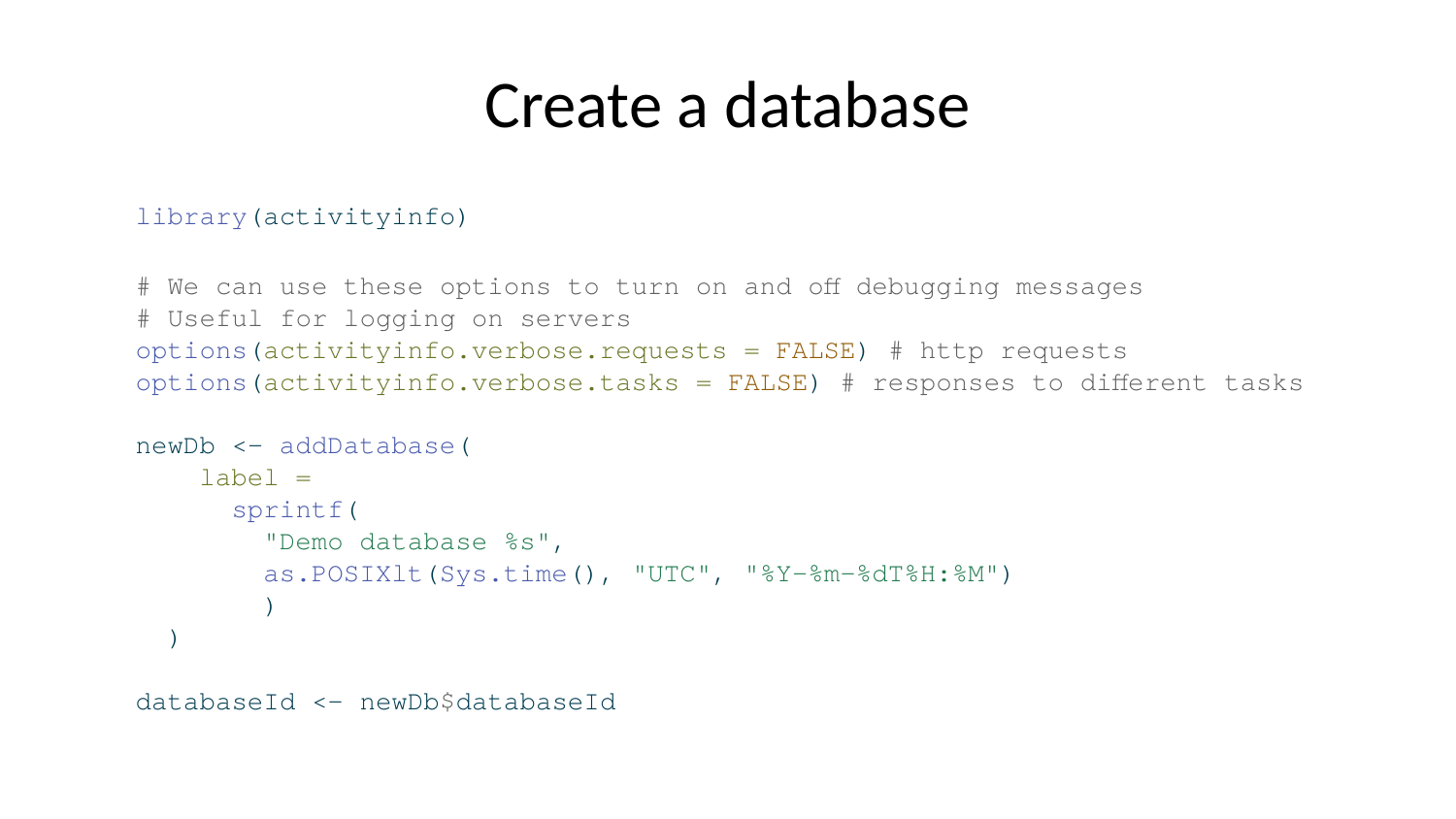

# Create a database
library(activityinfo)
# We can use these options to turn on and off debugging messages
# Useful for logging on servers
options(activityinfo.verbose.requests = FALSE) # http requests
options(activityinfo.verbose.tasks = FALSE) # responses to different tasks
newDb <- addDatabase(
    label =
      sprintf(
        "Demo database %s",
        as.POSIXlt(Sys.time(), "UTC", "%Y-%m-%dT%H:%M")
        )
  )
databaseId <- newDb$databaseId